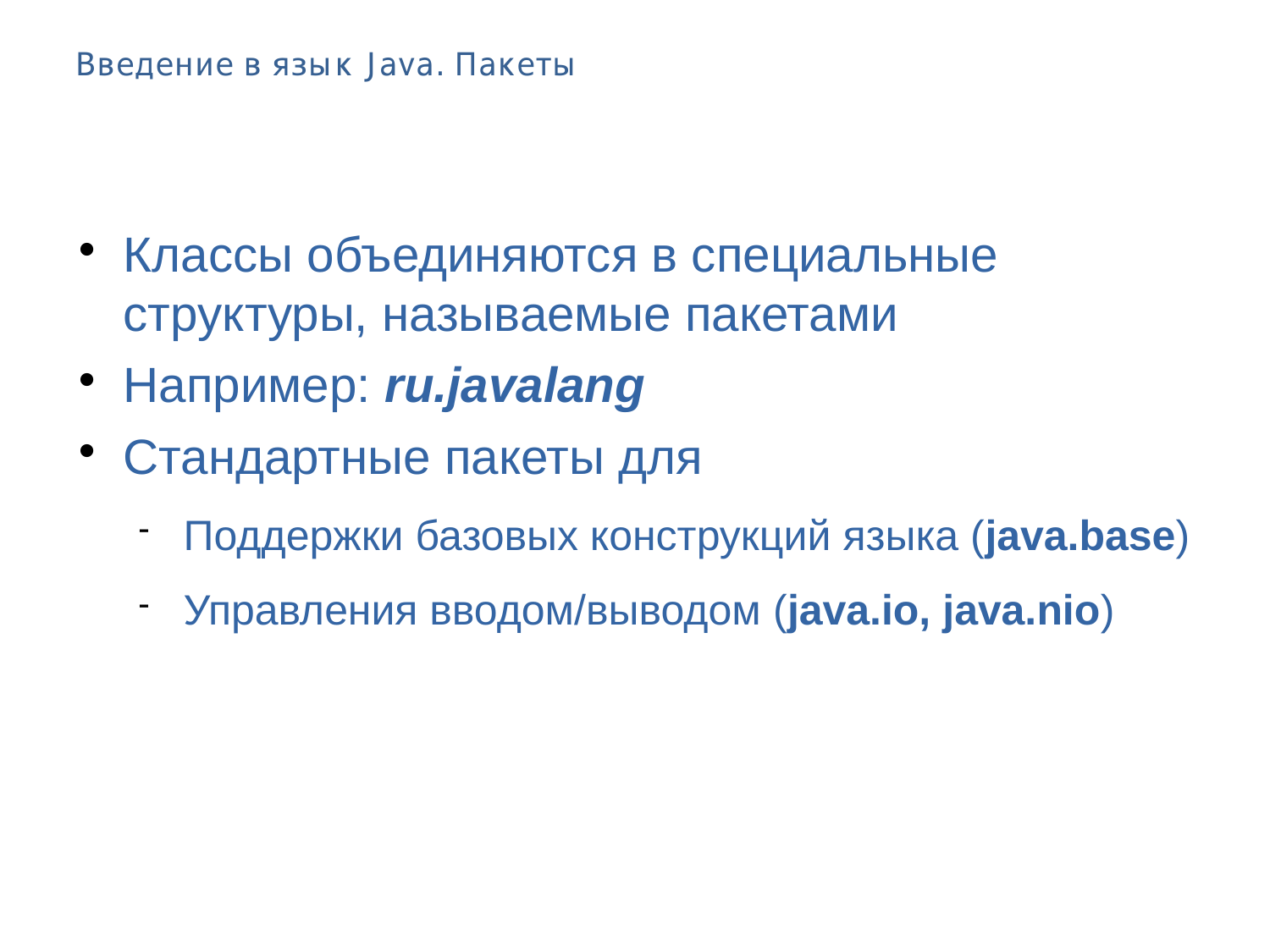

Введение в язык Java. Пакеты
Классы объединяются в специальные структуры, называемые пакетами
Например: ru.javalang
Стандартные пакеты для
Поддержки базовых конструкций языка (java.base)
Управления вводом/выводом (java.io, java.nio)